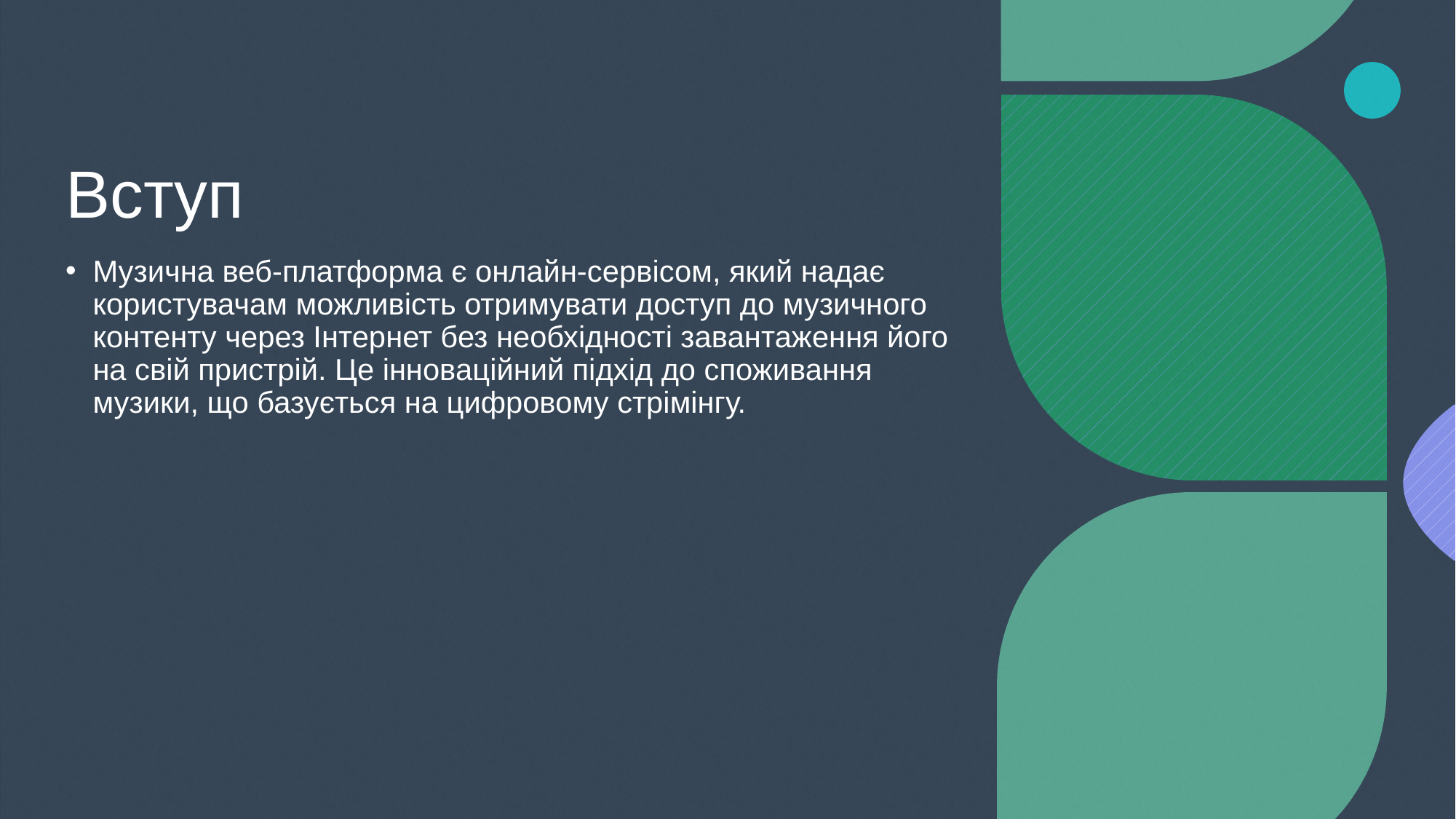

# Вступ
Музична веб-платформа є онлайн-сервісом, який надає користувачам можливість отримувати доступ до музичного контенту через Інтернет без необхідності завантаження його на свій пристрій. Це інноваційний підхід до споживання музики, що базується на цифровому стрімінгу.